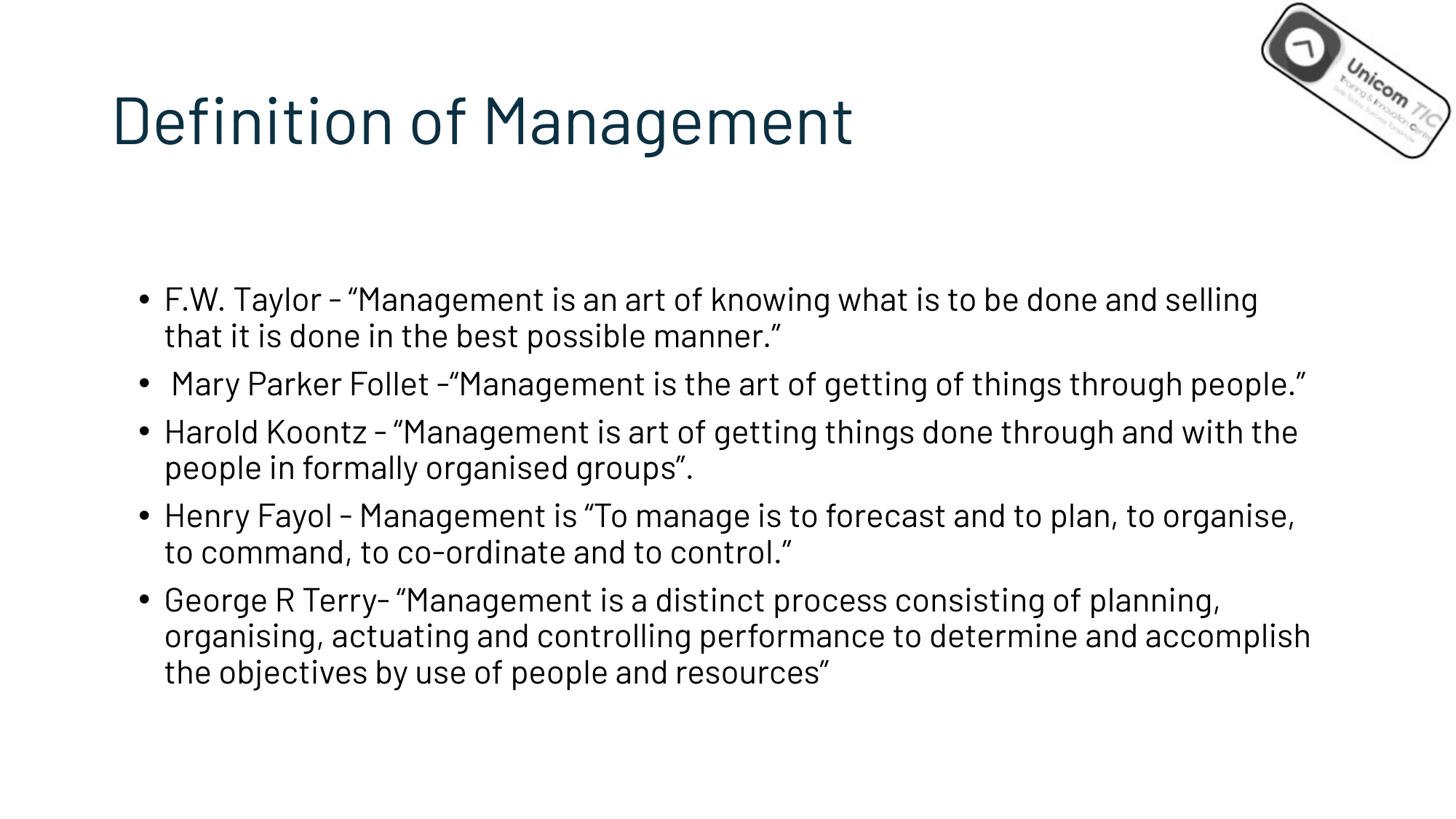

# Definition of Management
F.W. Taylor - “Management is an art of knowing what is to be done and selling that it is done in the best possible manner.”
 Mary Parker Follet -“Management is the art of getting of things through people.”
Harold Koontz - “Management is art of getting things done through and with the people in formally organised groups”.
Henry Fayol - Management is “To manage is to forecast and to plan, to organise, to command, to co-ordinate and to control.”
George R Terry- “Management is a distinct process consisting of planning, organising, actuating and controlling performance to determine and accomplish the objectives by use of people and resources”